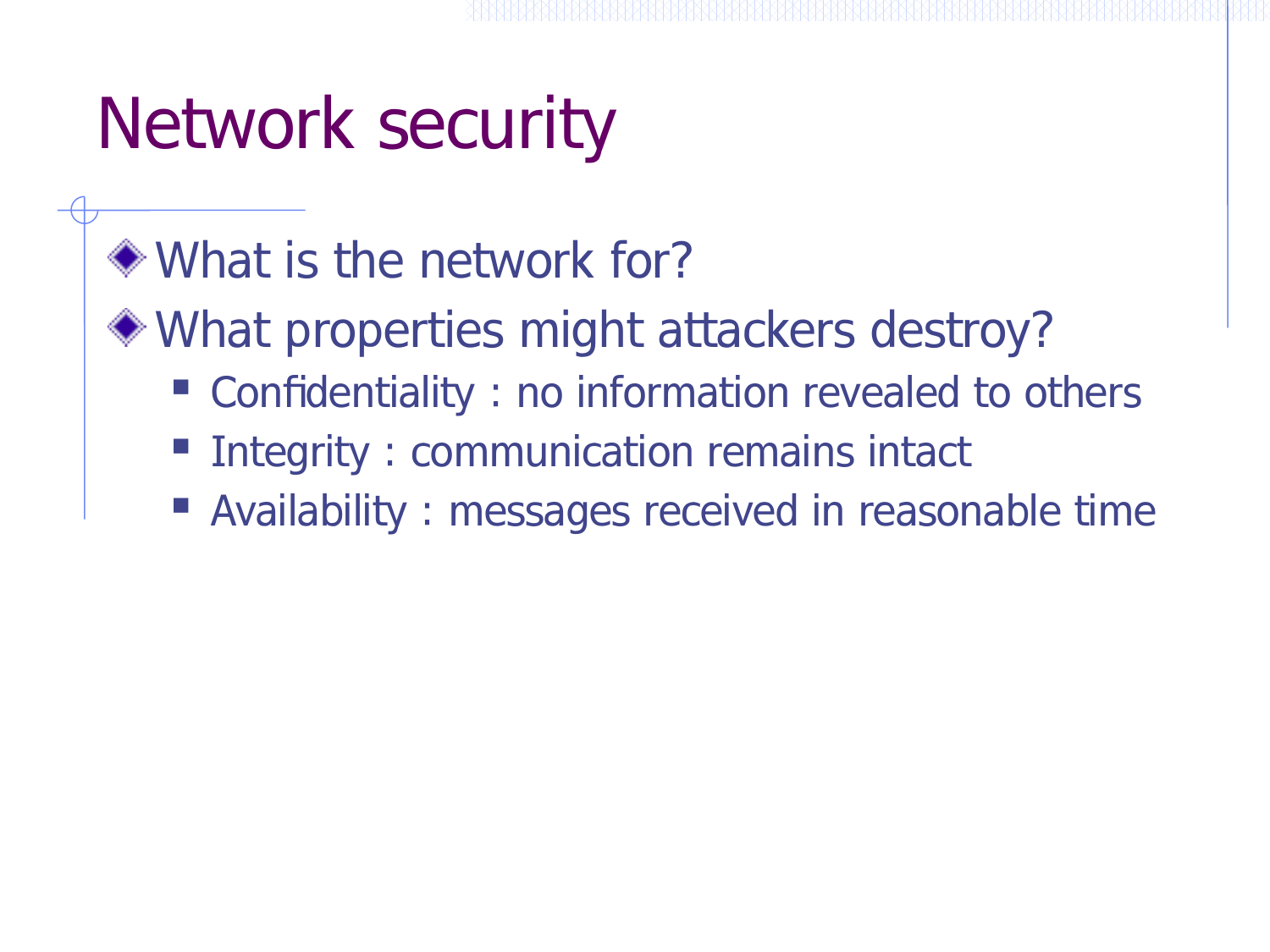

# Network security
What is the network for?
What properties might attackers destroy?
Confidentiality : no information revealed to others
Integrity : communication remains intact
Availability : messages received in reasonable time